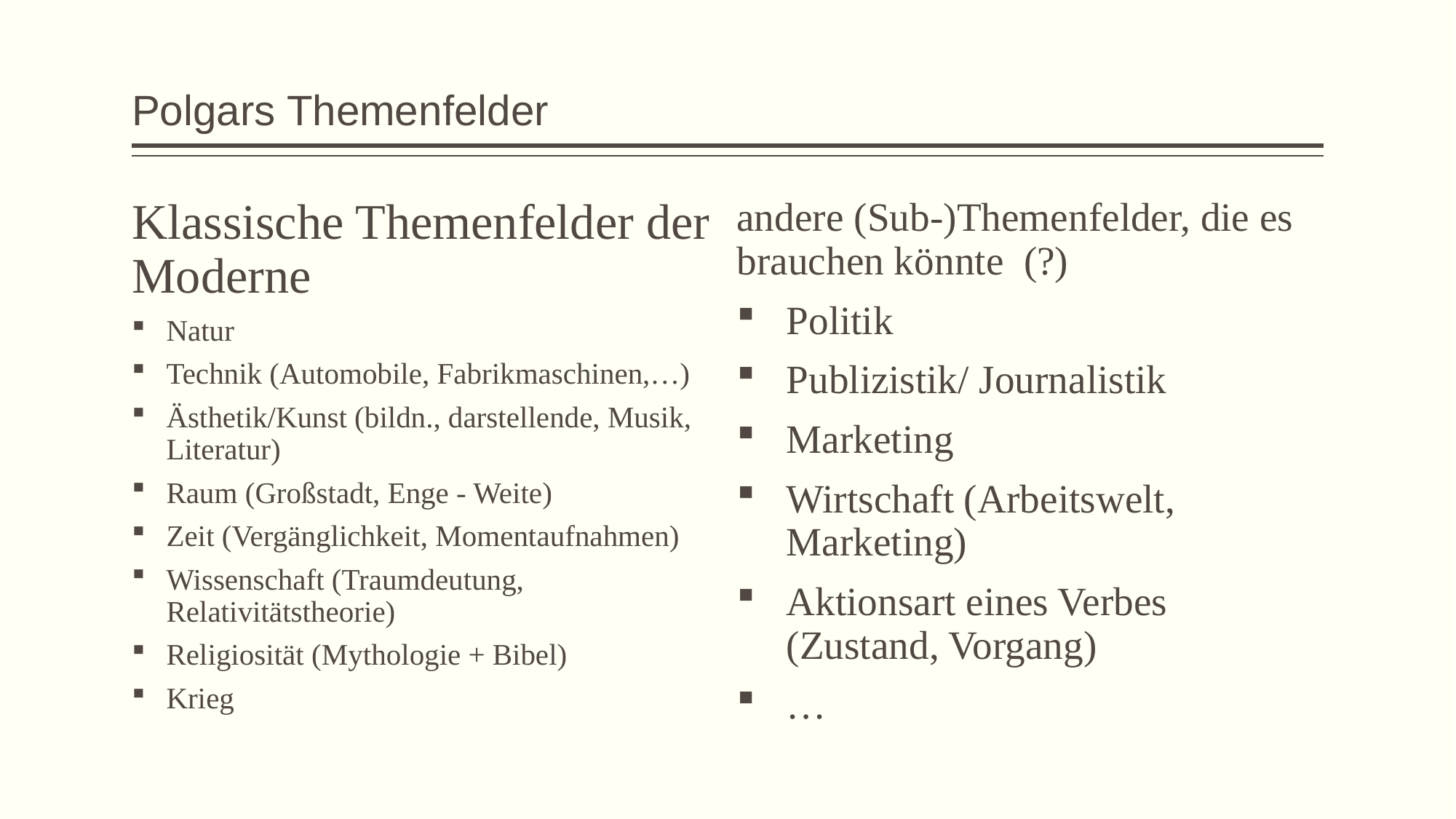

# Polgars Themenfelder
Klassische Themenfelder der Moderne
Natur
Technik (Automobile, Fabrikmaschinen,…)
Ästhetik/Kunst (bildn., darstellende, Musik, Literatur)
Raum (Großstadt, Enge - Weite)
Zeit (Vergänglichkeit, Momentaufnahmen)
Wissenschaft (Traumdeutung, Relativitätstheorie)
Religiosität (Mythologie + Bibel)
Krieg

andere (Sub-)Themenfelder, die es brauchen könnte  (?)
Politik
Publizistik/ Journalistik
Marketing
Wirtschaft (Arbeitswelt, Marketing)
Aktionsart eines Verbes (Zustand, Vorgang)
…